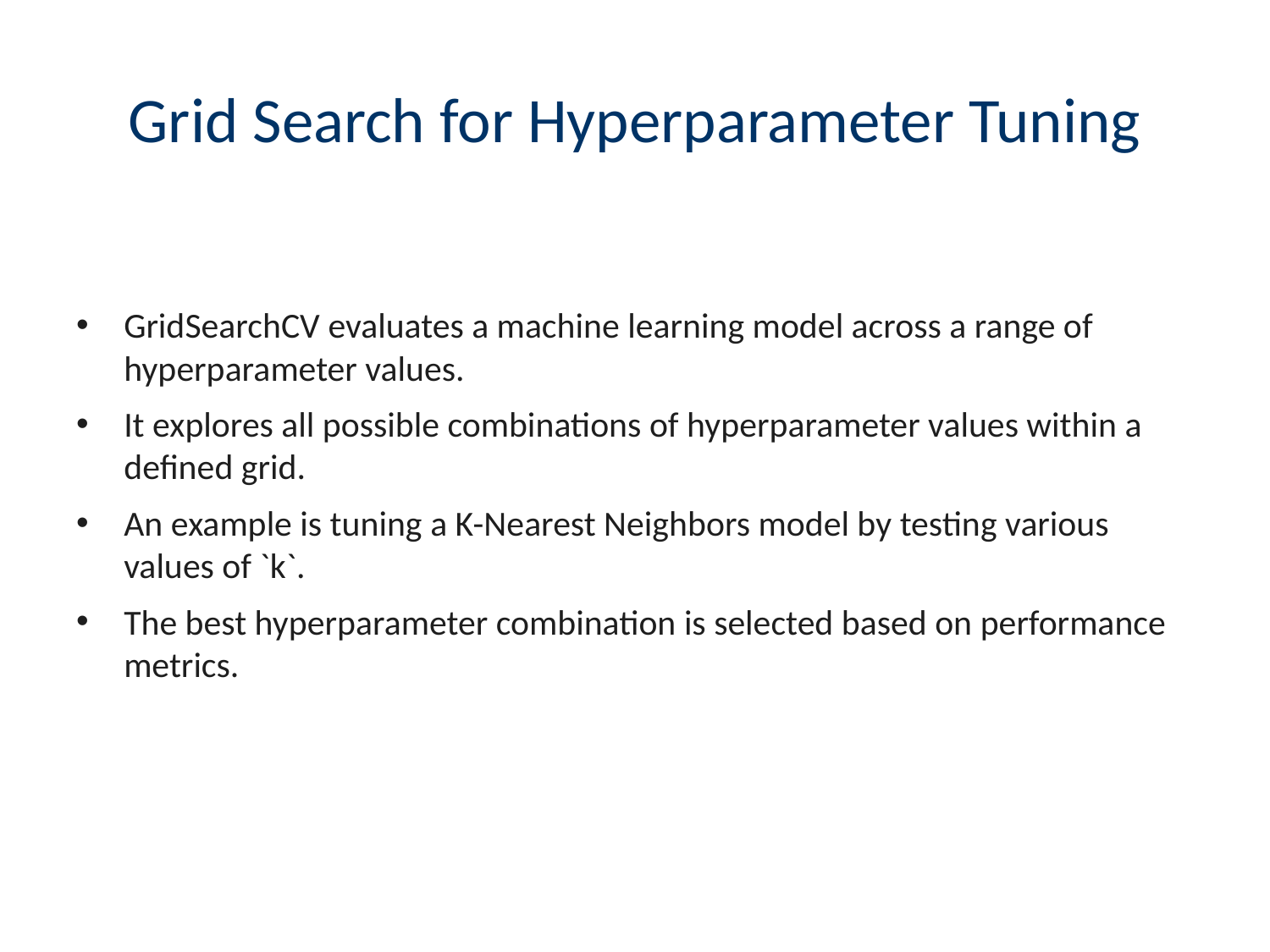

# Grid Search for Hyperparameter Tuning

GridSearchCV evaluates a machine learning model across a range of hyperparameter values.
It explores all possible combinations of hyperparameter values within a defined grid.
An example is tuning a K-Nearest Neighbors model by testing various values of `k`.
The best hyperparameter combination is selected based on performance metrics.